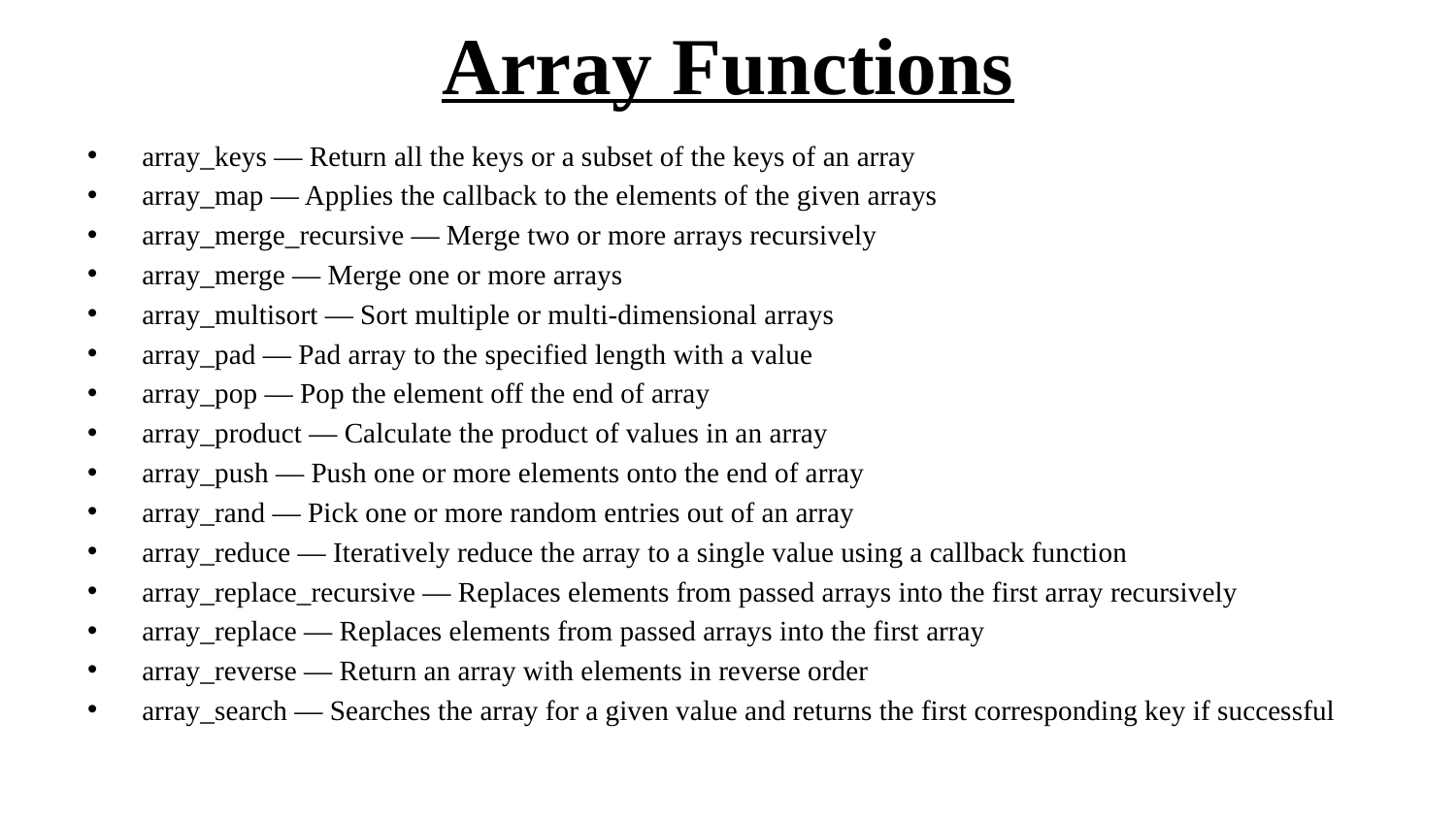

# Array Functions
array_keys — Return all the keys or a subset of the keys of an array
array_map — Applies the callback to the elements of the given arrays
array_merge_recursive — Merge two or more arrays recursively
array_merge — Merge one or more arrays
array_multisort — Sort multiple or multi-dimensional arrays
array_pad — Pad array to the specified length with a value
array_pop — Pop the element off the end of array
array_product — Calculate the product of values in an array
array_push — Push one or more elements onto the end of array
array_rand — Pick one or more random entries out of an array
array_reduce — Iteratively reduce the array to a single value using a callback function
array_replace_recursive — Replaces elements from passed arrays into the first array recursively
array_replace — Replaces elements from passed arrays into the first array
array_reverse — Return an array with elements in reverse order
array_search — Searches the array for a given value and returns the first corresponding key if successful